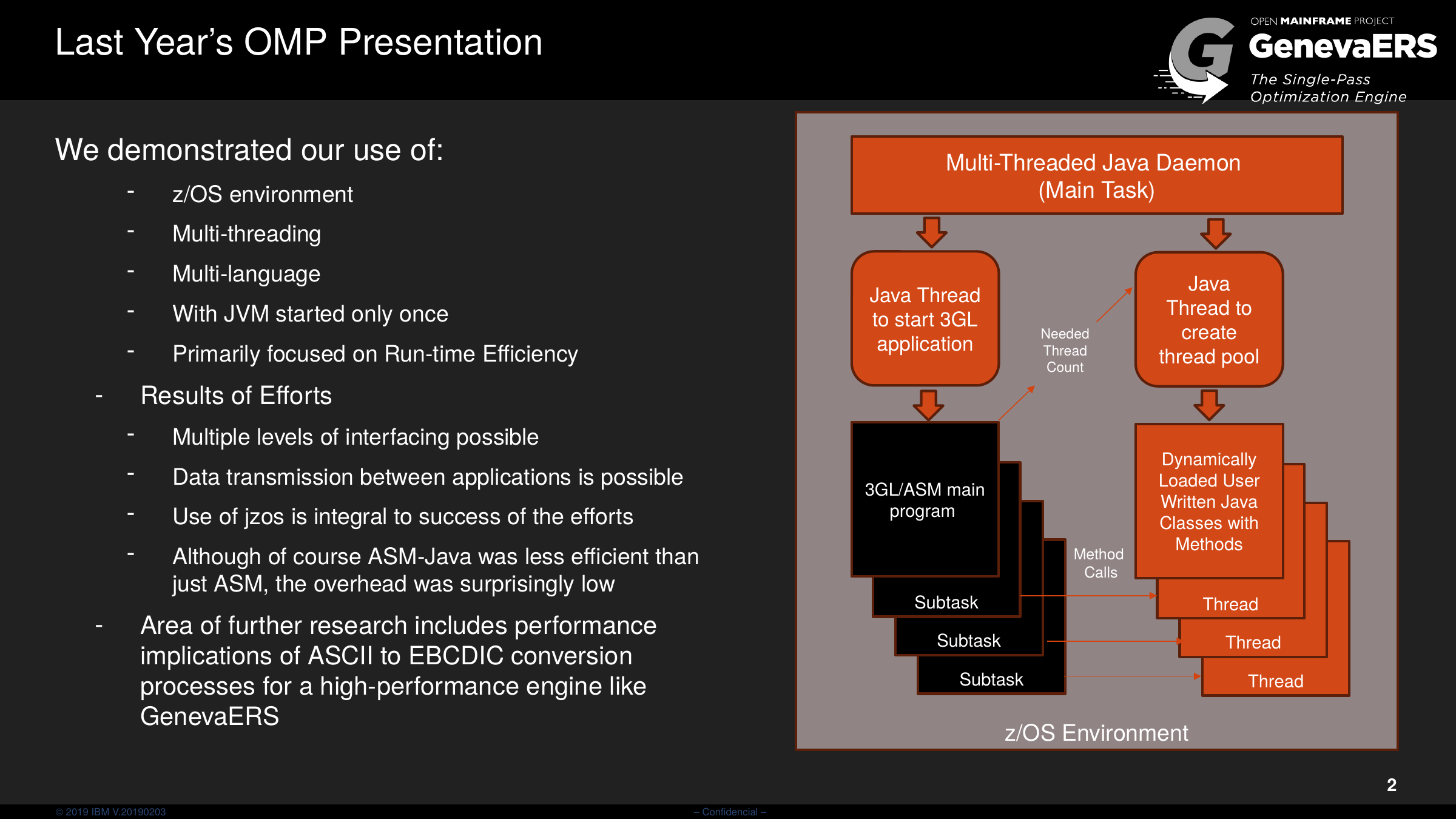

# Last Year’s OMP Presentation
z/OS Environment
Multi-Threaded Java Daemon
(Main Task)

Java Thread to start 3GL application
Java
Thread to create thread pool
Needed
Thread
Count

3GL/ASM main program
Dynamically Loaded User Written Java Classes with Methods
Subtask
Thread
Subtask
Thread
Subtask
Method
Calls
Thread
We demonstrated our use of:
z/OS environment
Multi-threading
Multi-language
With JVM started only once
Primarily focused on Run-time Efficiency
Results of Efforts
Multiple levels of interfacing possible
Data transmission between applications is possible
Use of jzos is integral to success of the efforts
Although of course ASM-Java was less efficient than just ASM, the overhead was surprisingly low
Area of further research includes performance implications of ASCII to EBCDIC conversion processes for a high-performance engine like GenevaERS
2